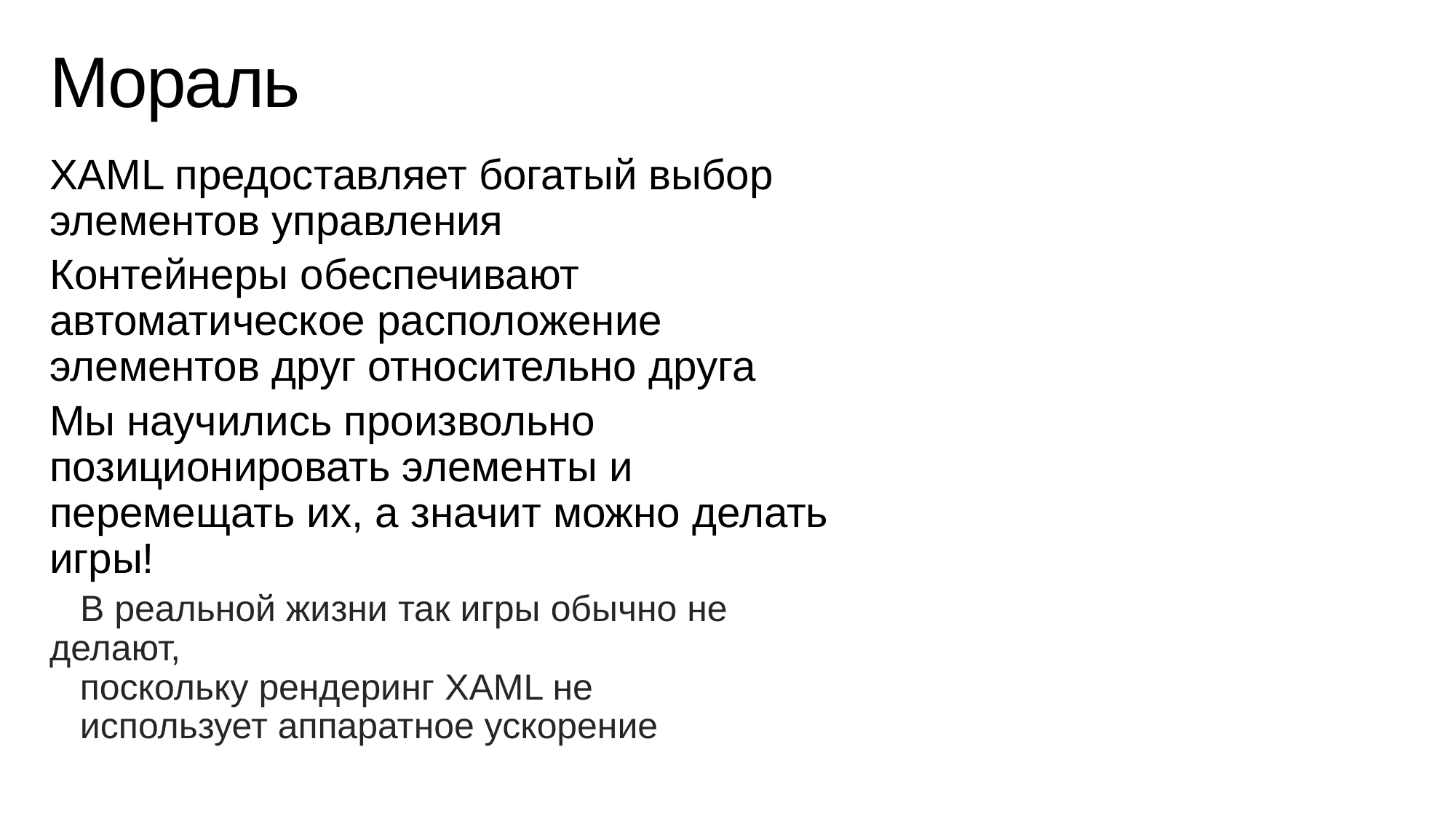

# Мораль
XAML предоставляет богатый выбор элементов управления
Контейнеры обеспечивают автоматическое расположение элементов друг относительно друга
Мы научились произвольно позиционировать элементы и перемещать их, а значит можно делать игры!
   В реальной жизни так игры обычно не делают,
   поскольку рендеринг XAML не
   использует аппаратное ускорение